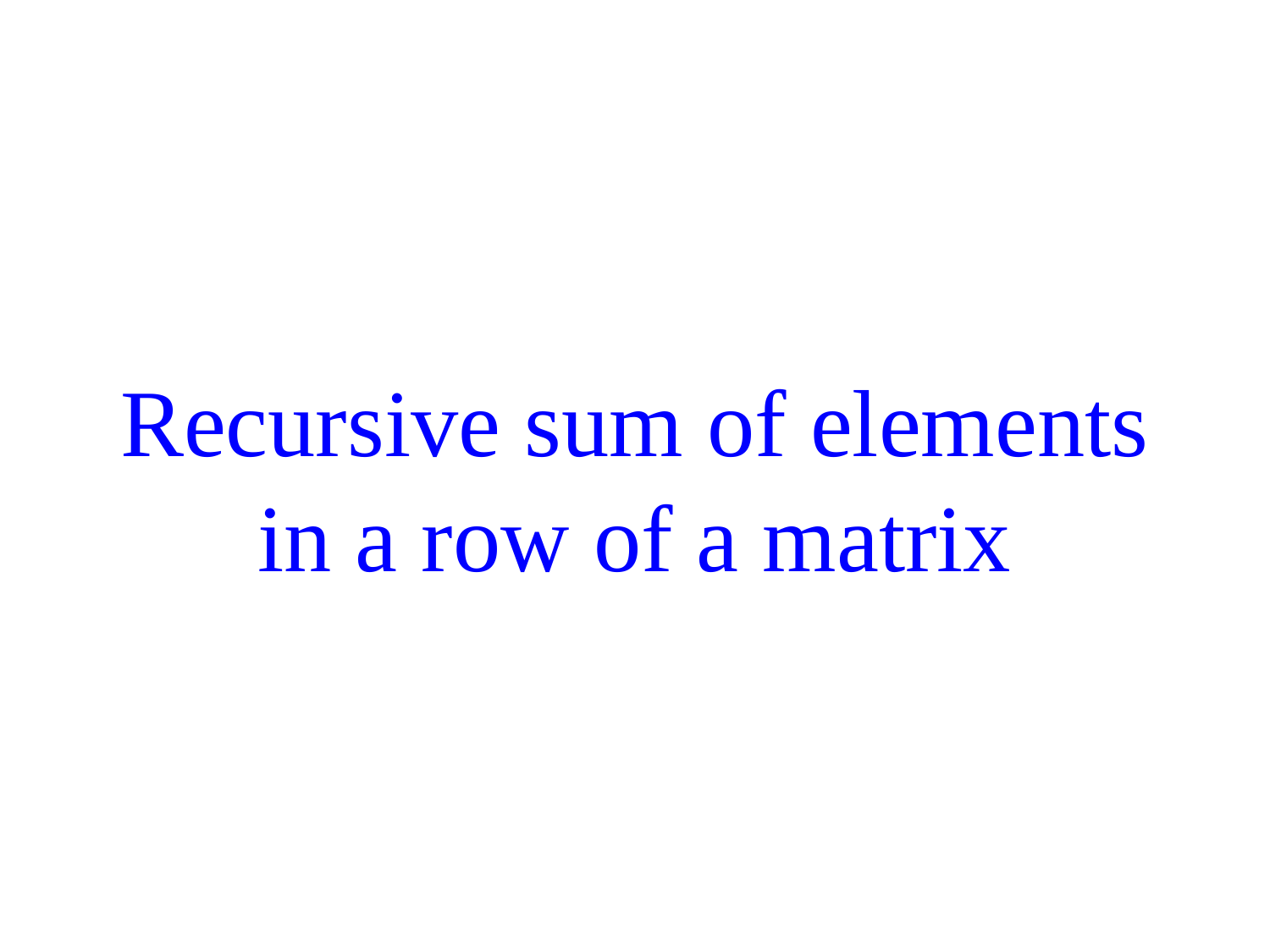

# Recursive sum of elements in a row of a matrix